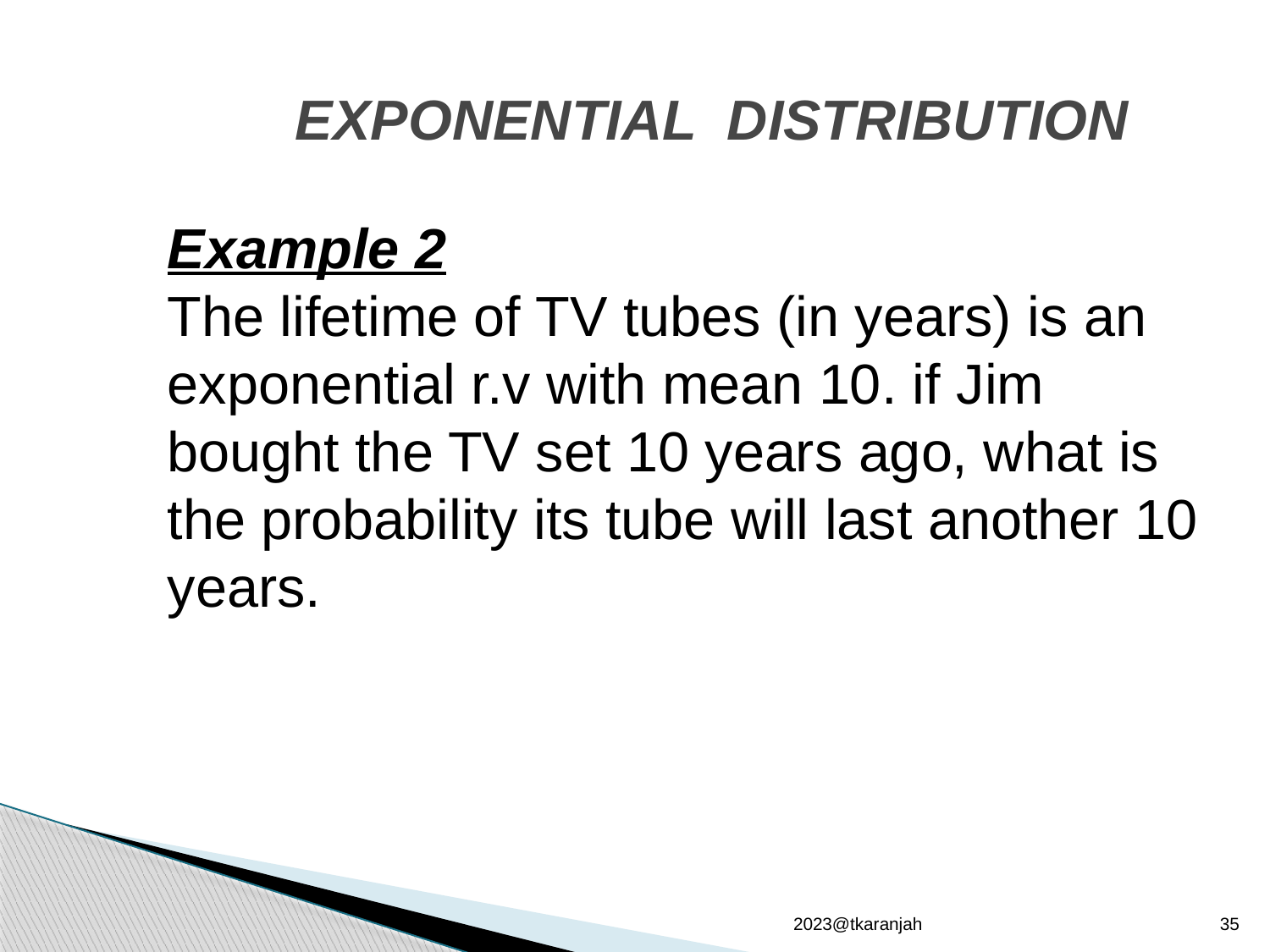

# EXPONENTIAL  DISTRIBUTION
Example 2
The lifetime of TV tubes (in years) is an exponential r.v with mean 10. if Jim bought the TV set 10 years ago, what is the probability its tube will last another 10 years.

2023@tkaranjah
35